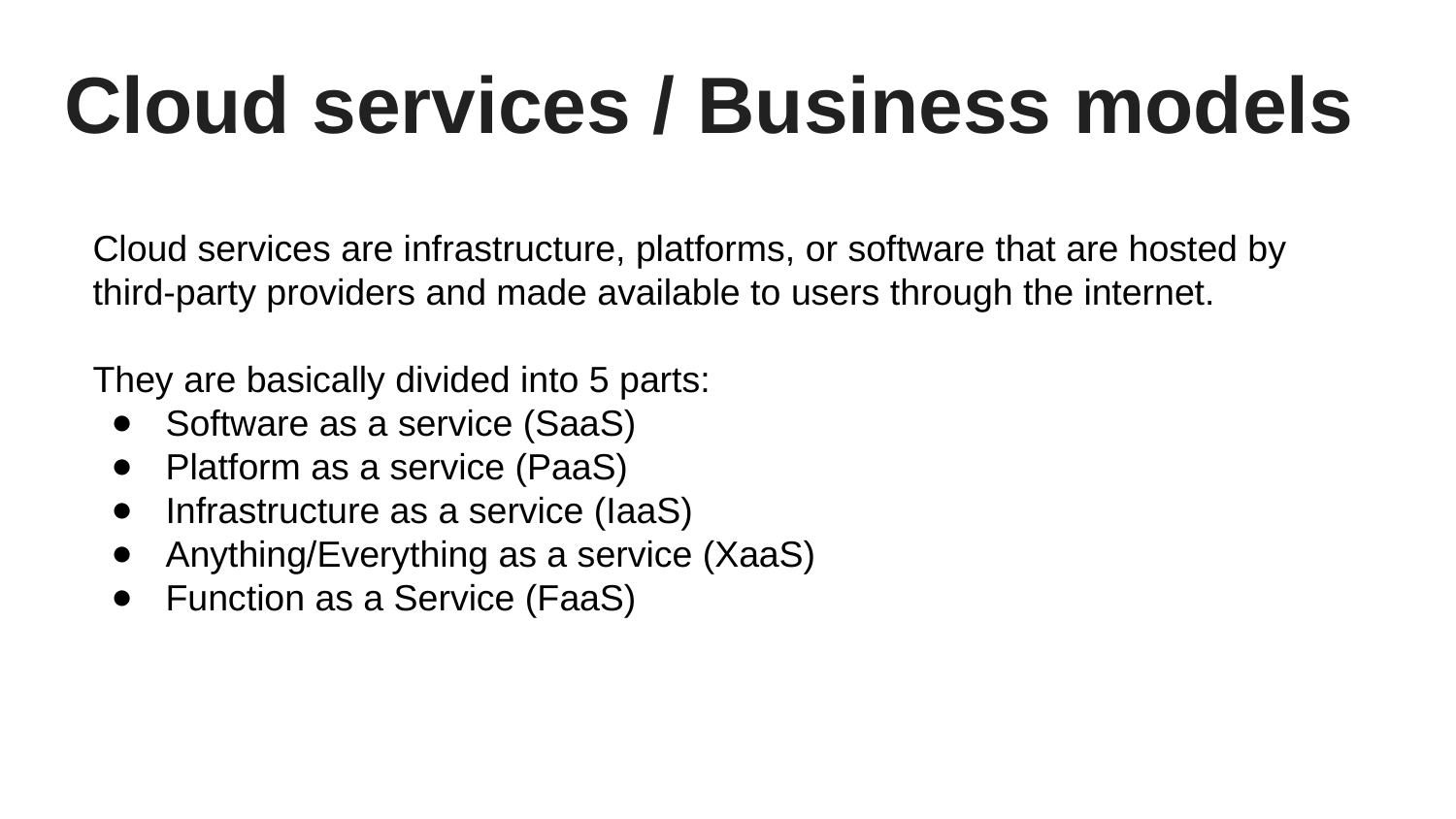

# Cloud services / Business models
Cloud services are infrastructure, platforms, or software that are hosted by third-party providers and made available to users through the internet.

They are basically divided into 5 parts:
Software as a service (SaaS)
Platform as a service (PaaS)
Infrastructure as a service (IaaS)
Anything/Everything as a service (XaaS)
Function as a Service (FaaS)